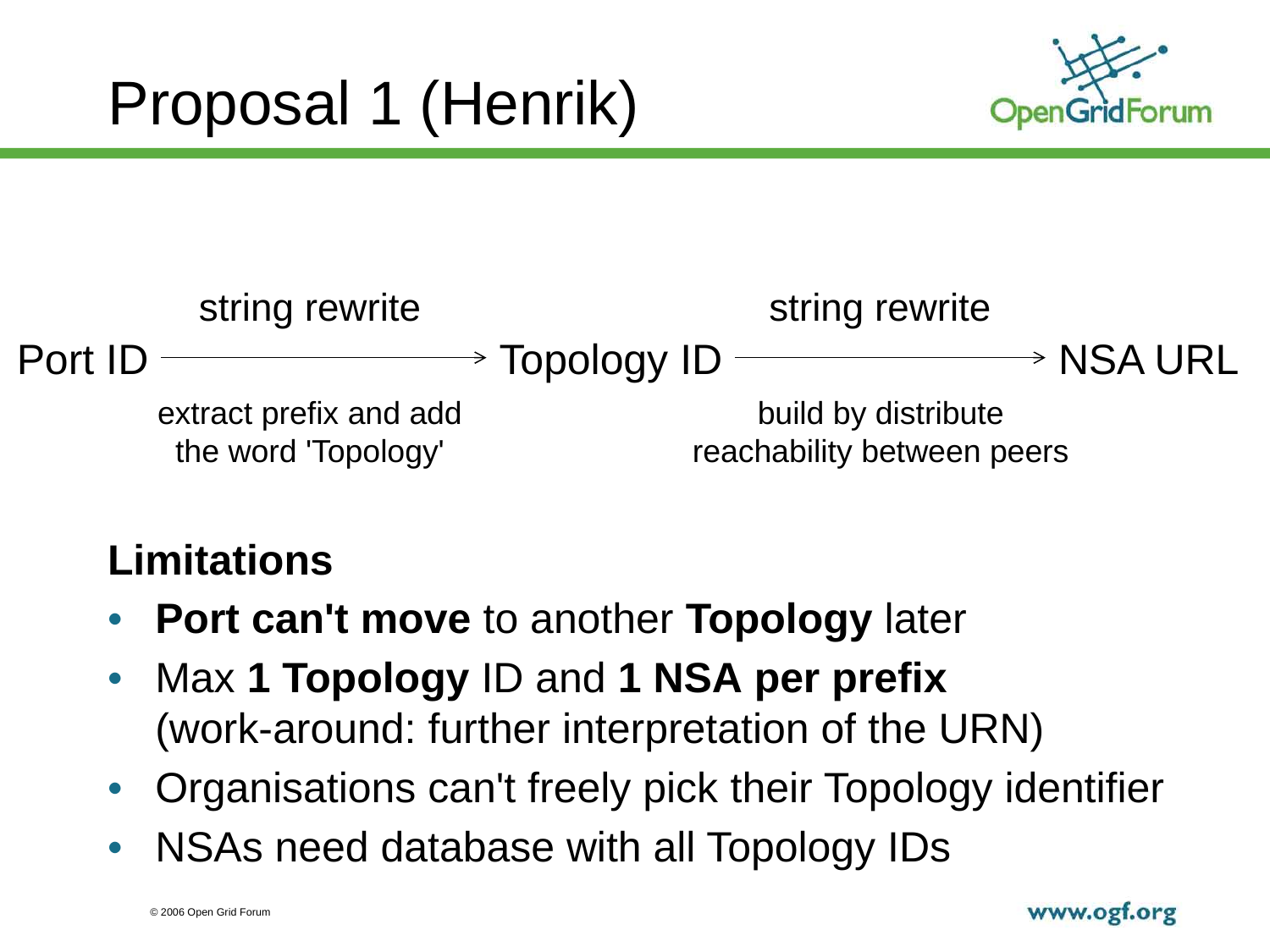

# Proposal 1 (Henrik)
string rewrite
string rewrite
Port ID
Topology ID
NSA URL
extract prefix and add the word 'Topology'
build by distribute reachability between peers
Limitations
Port can't move to another Topology later
Max 1 Topology ID and 1 NSA per prefix
(work-around: further interpretation of the URN)
Organisations can't freely pick their Topology identifier
NSAs need database with all Topology IDs